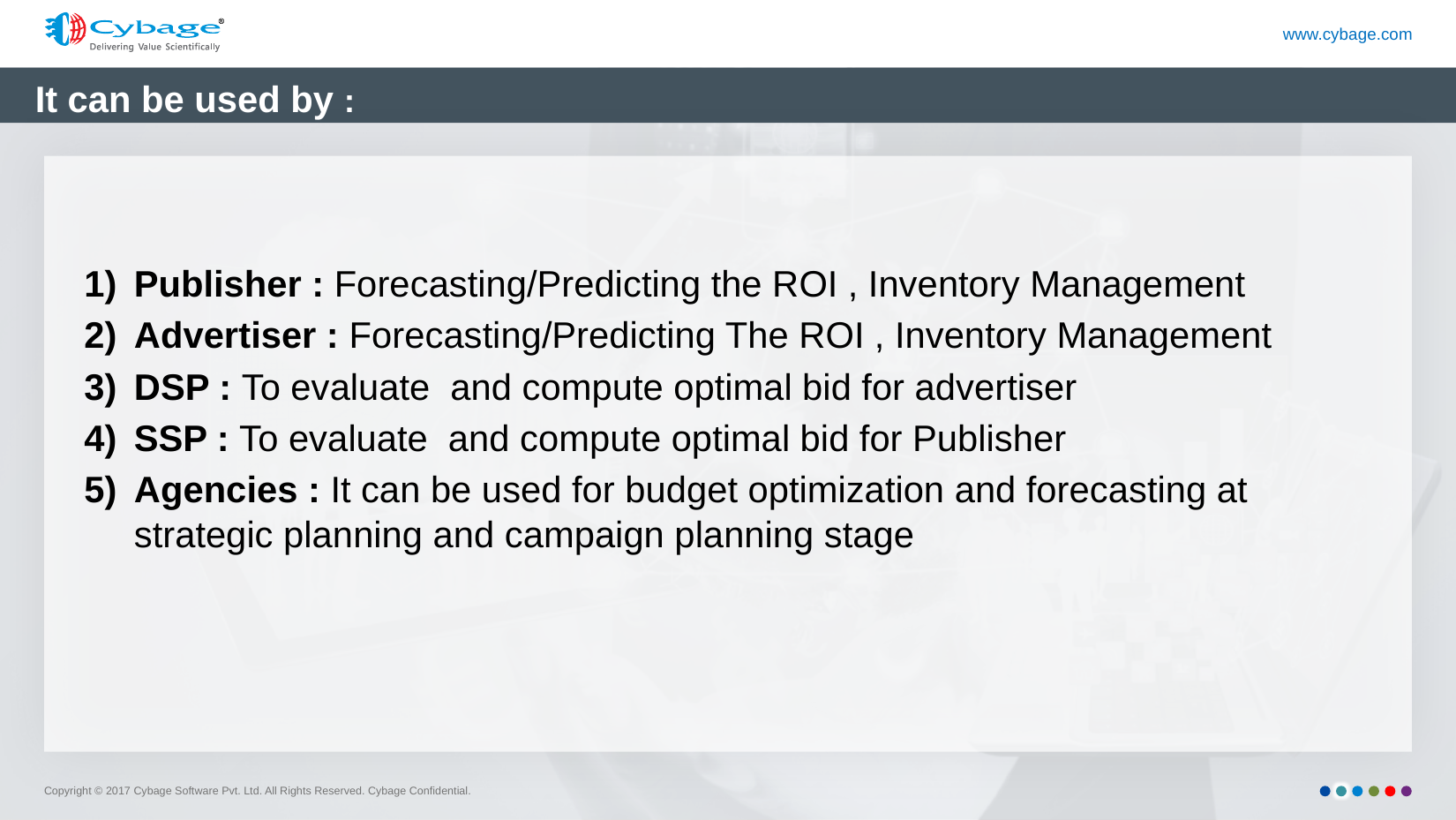

# It can be used by :

Publisher : Forecasting/Predicting the ROI , Inventory Management
Advertiser : Forecasting/Predicting The ROI , Inventory Management
DSP : To evaluate  and compute optimal bid for advertiser
SSP : To evaluate  and compute optimal bid for Publisher
Agencies : It can be used for budget optimization and forecasting at strategic planning and campaign planning stage